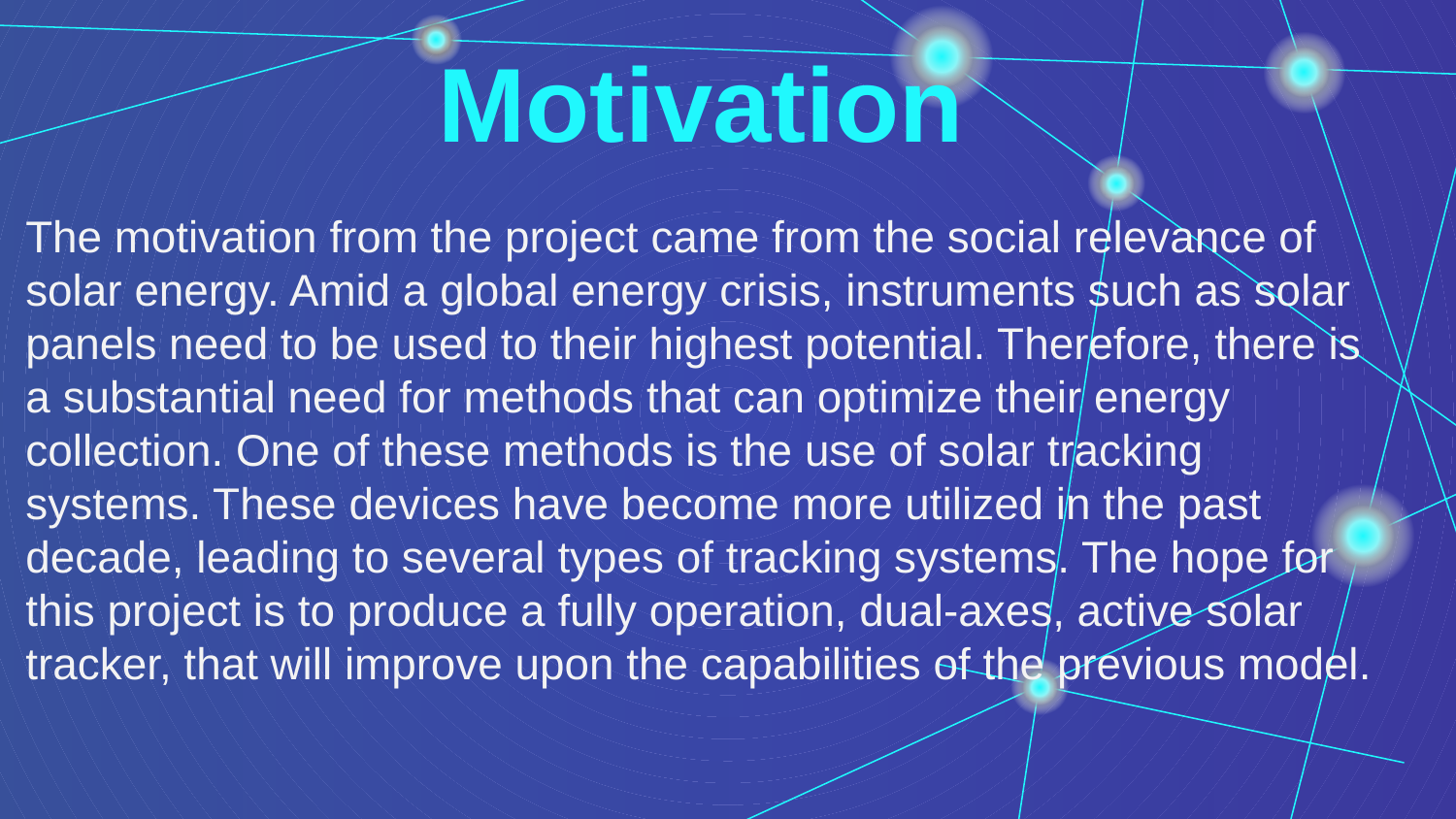

Motivation
# The motivation from the project came from the social relevance of solar energy. Amid a global energy crisis, instruments such as solar panels need to be used to their highest potential. Therefore, there is a substantial need for methods that can optimize their energy collection. One of these methods is the use of solar tracking systems. These devices have become more utilized in the past decade, leading to several types of tracking systems. The hope for this project is to produce a fully operation, dual-axes, active solar tracker, that will improve upon the capabilities of the previous model.